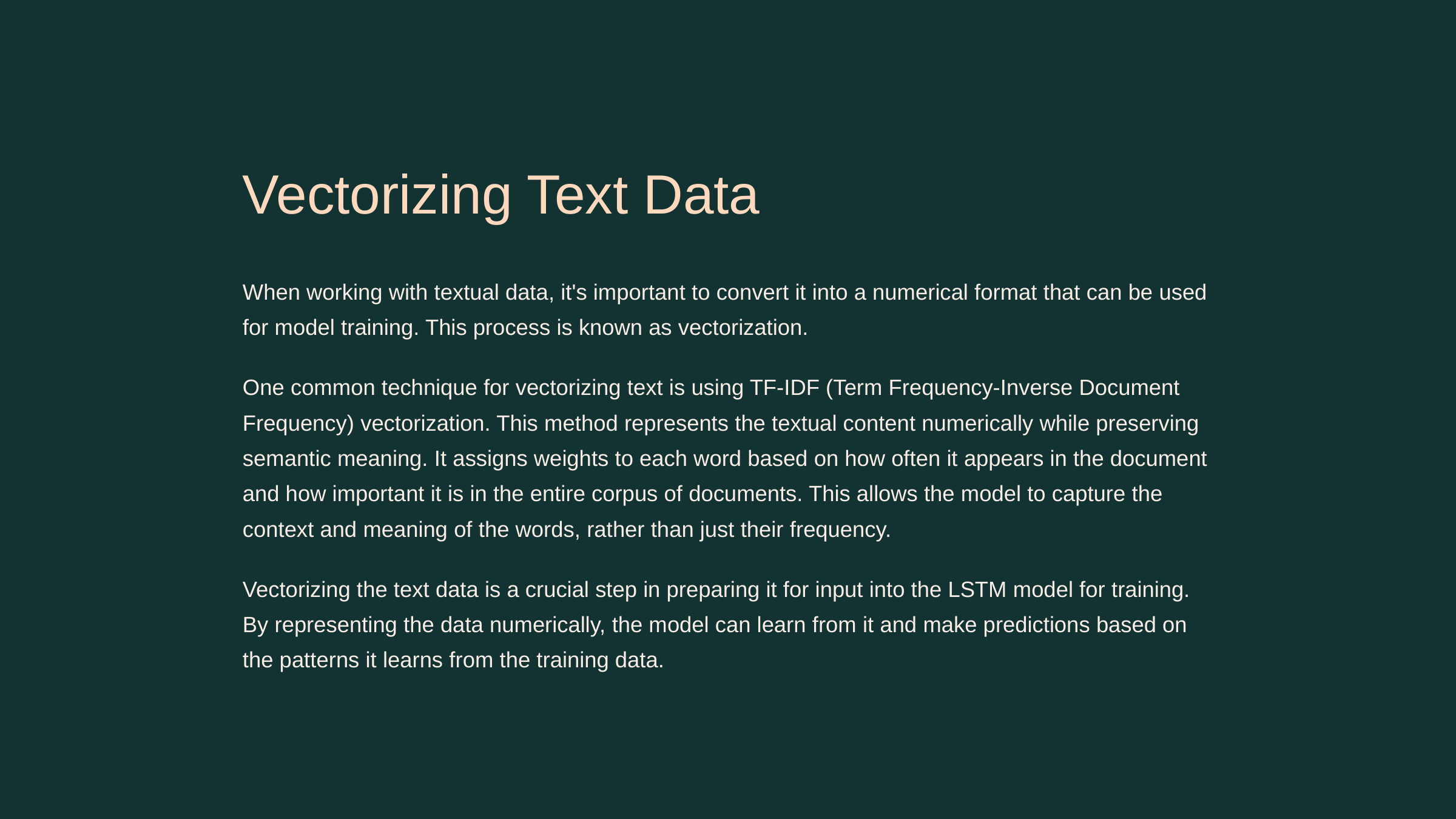

Vectorizing Text Data
When working with textual data, it's important to convert it into a numerical format that can be used for model training. This process is known as vectorization.
One common technique for vectorizing text is using TF-IDF (Term Frequency-Inverse Document Frequency) vectorization. This method represents the textual content numerically while preserving semantic meaning. It assigns weights to each word based on how often it appears in the document and how important it is in the entire corpus of documents. This allows the model to capture the context and meaning of the words, rather than just their frequency.
Vectorizing the text data is a crucial step in preparing it for input into the LSTM model for training. By representing the data numerically, the model can learn from it and make predictions based on the patterns it learns from the training data.